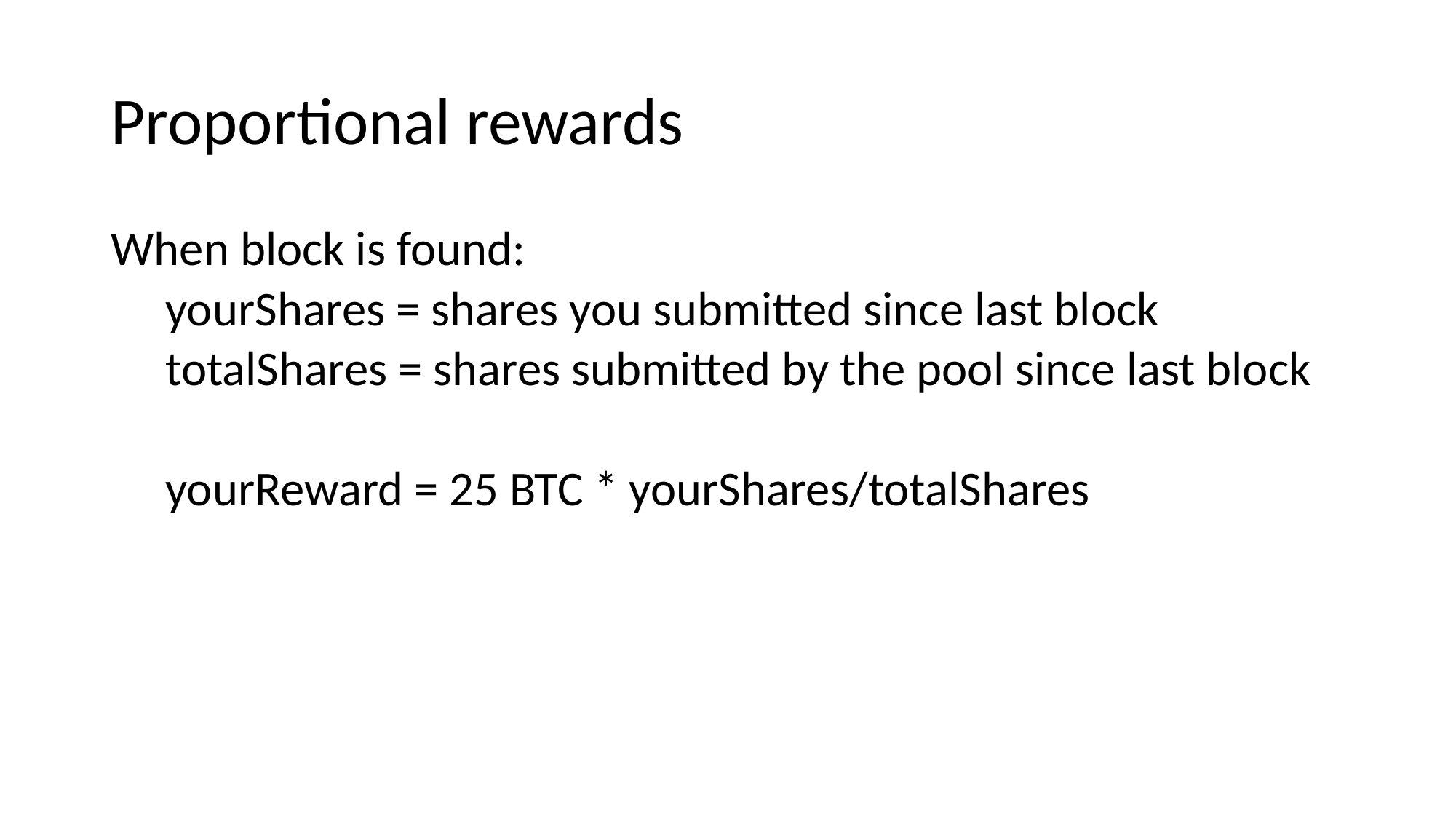

# Proportional rewards
When block is found:
yourShares = shares you submitted since last block
totalShares = shares submitted by the pool since last block

yourReward = 25 BTC * yourShares/totalShares